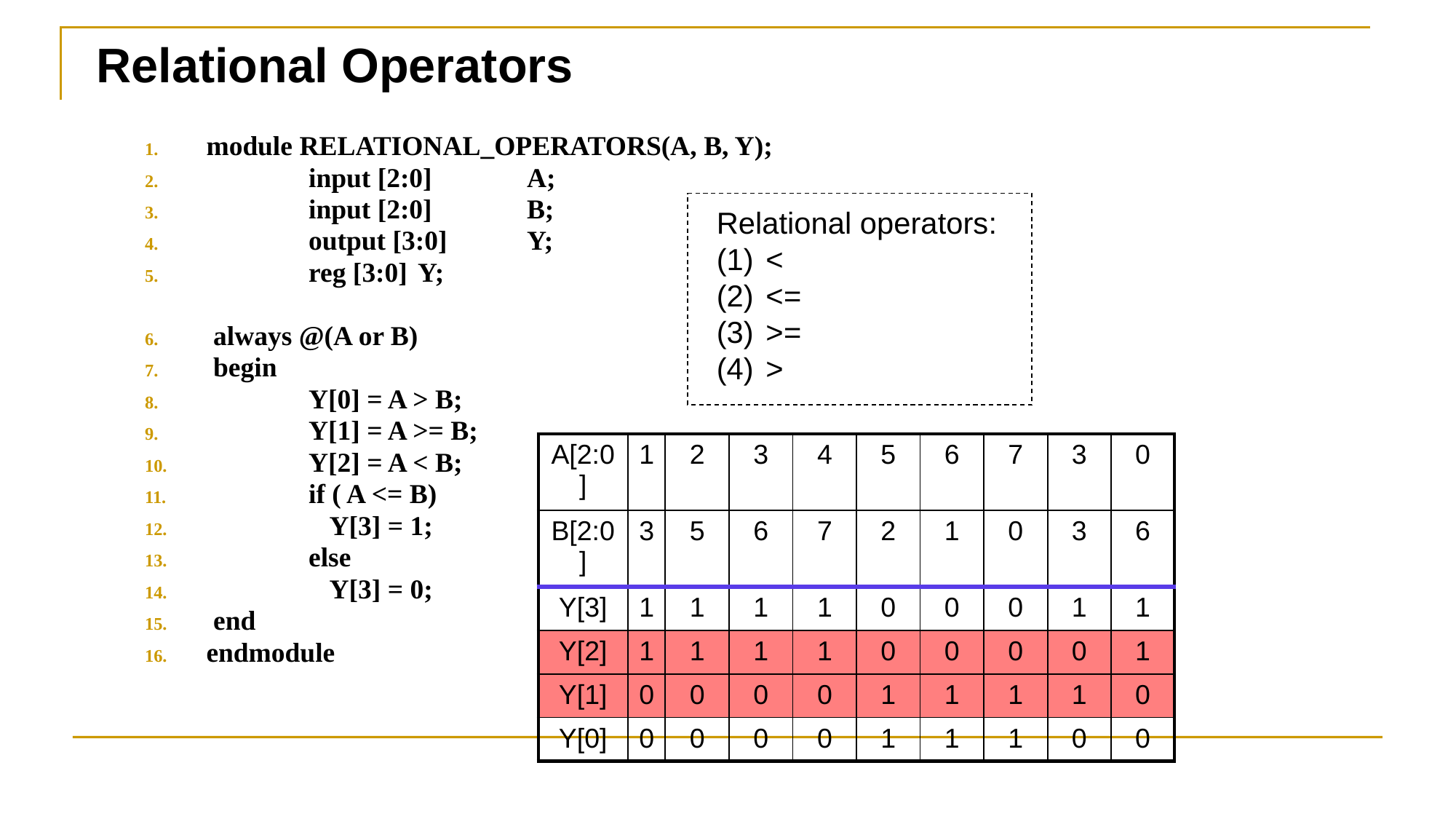

# Relational Operators
 module RELATIONAL_OPERATORS(A, B, Y);
	input [2:0]	A;
	input [2:0]	B;
	output [3:0]	Y;
	reg [3:0]	Y;

  always @(A or B)
  begin
	Y[0] = A > B;
	Y[1] = A >= B;
	Y[2] = A < B;
	if ( A <= B)
	   Y[3] = 1;
	else
	   Y[3] = 0;
  end
 endmodule

Relational operators:
 <
 <=
 >=
 >
| A[2:0] | 1 | 2 | 3 | 4 | 5 | 6 | 7 | 3 | 0 |
| --- | --- | --- | --- | --- | --- | --- | --- | --- | --- |
| B[2:0] | 3 | 5 | 6 | 7 | 2 | 1 | 0 | 3 | 6 |
| Y[3] | 1 | 1 | 1 | 1 | 0 | 0 | 0 | 1 | 1 |
| Y[2] | 1 | 1 | 1 | 1 | 0 | 0 | 0 | 0 | 1 |
| Y[1] | 0 | 0 | 0 | 0 | 1 | 1 | 1 | 1 | 0 |
| Y[0] | 0 | 0 | 0 | 0 | 1 | 1 | 1 | 0 | 0 |